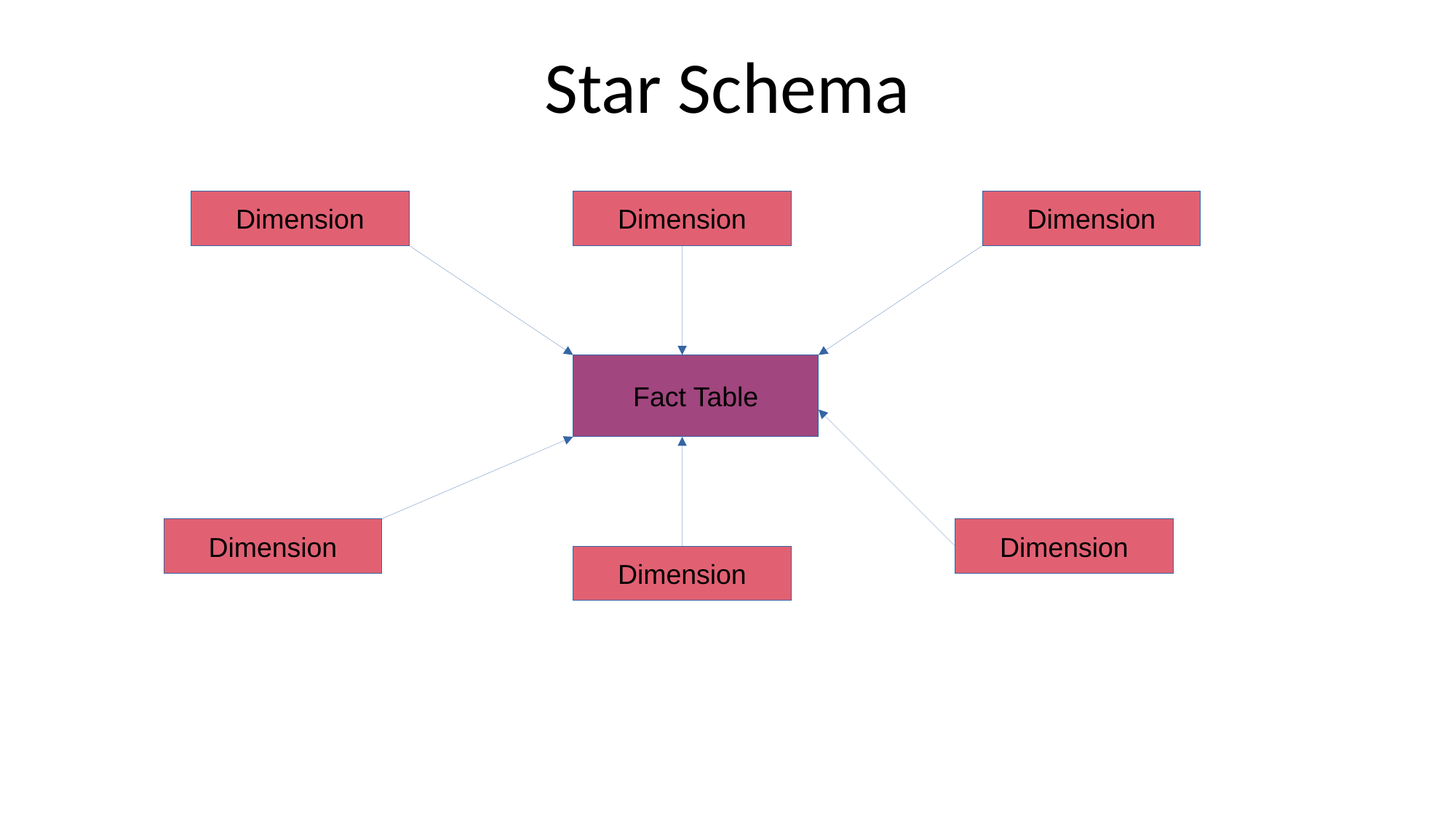

Star Schema
Dimension
Dimension
Dimension

Fact Table

Dimension
Dimension
Dimension